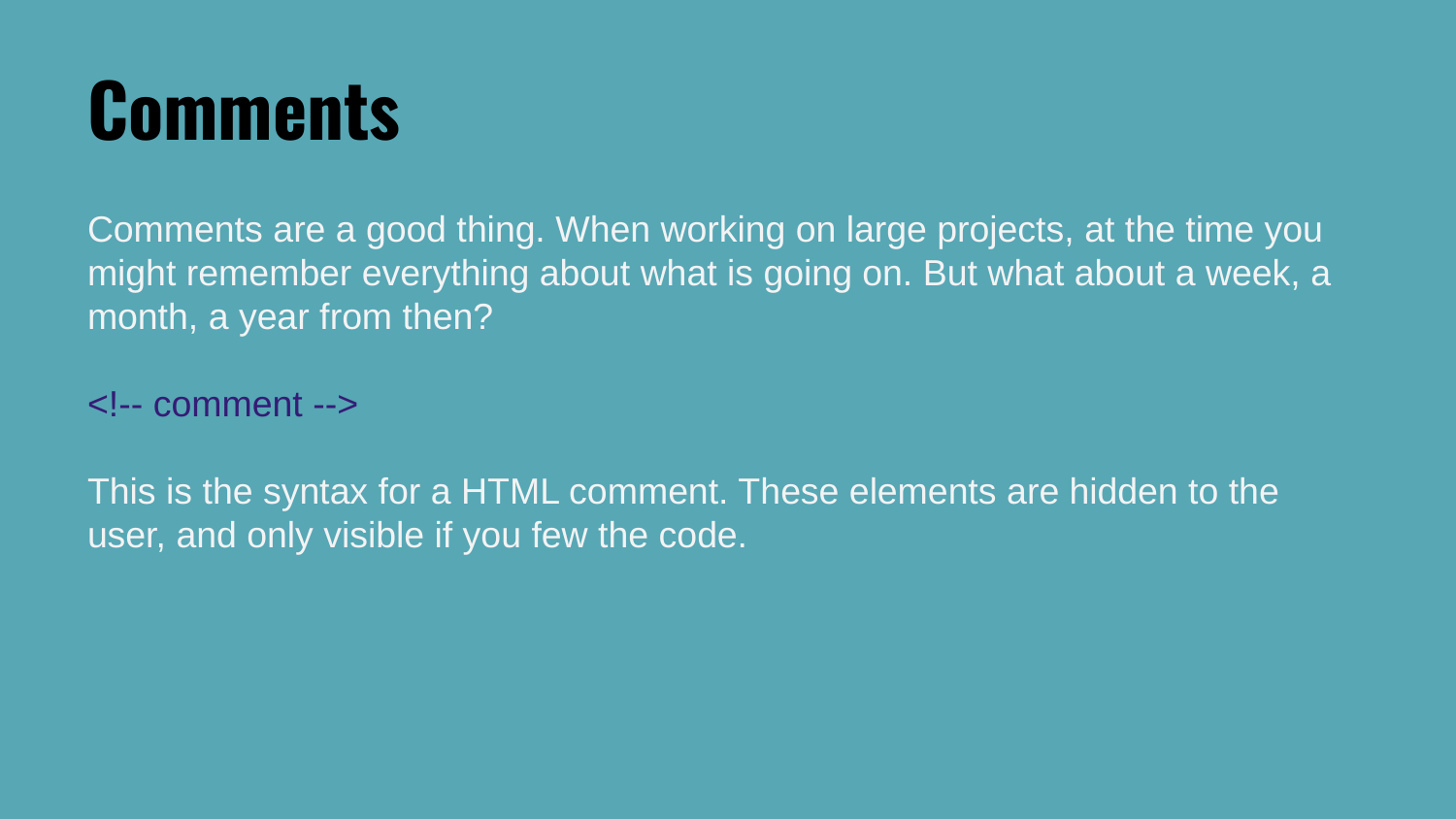

# Comments
Comments are a good thing. When working on large projects, at the time you might remember everything about what is going on. But what about a week, a month, a year from then?

<!-- comment -->

This is the syntax for a HTML comment. These elements are hidden to the user, and only visible if you few the code.